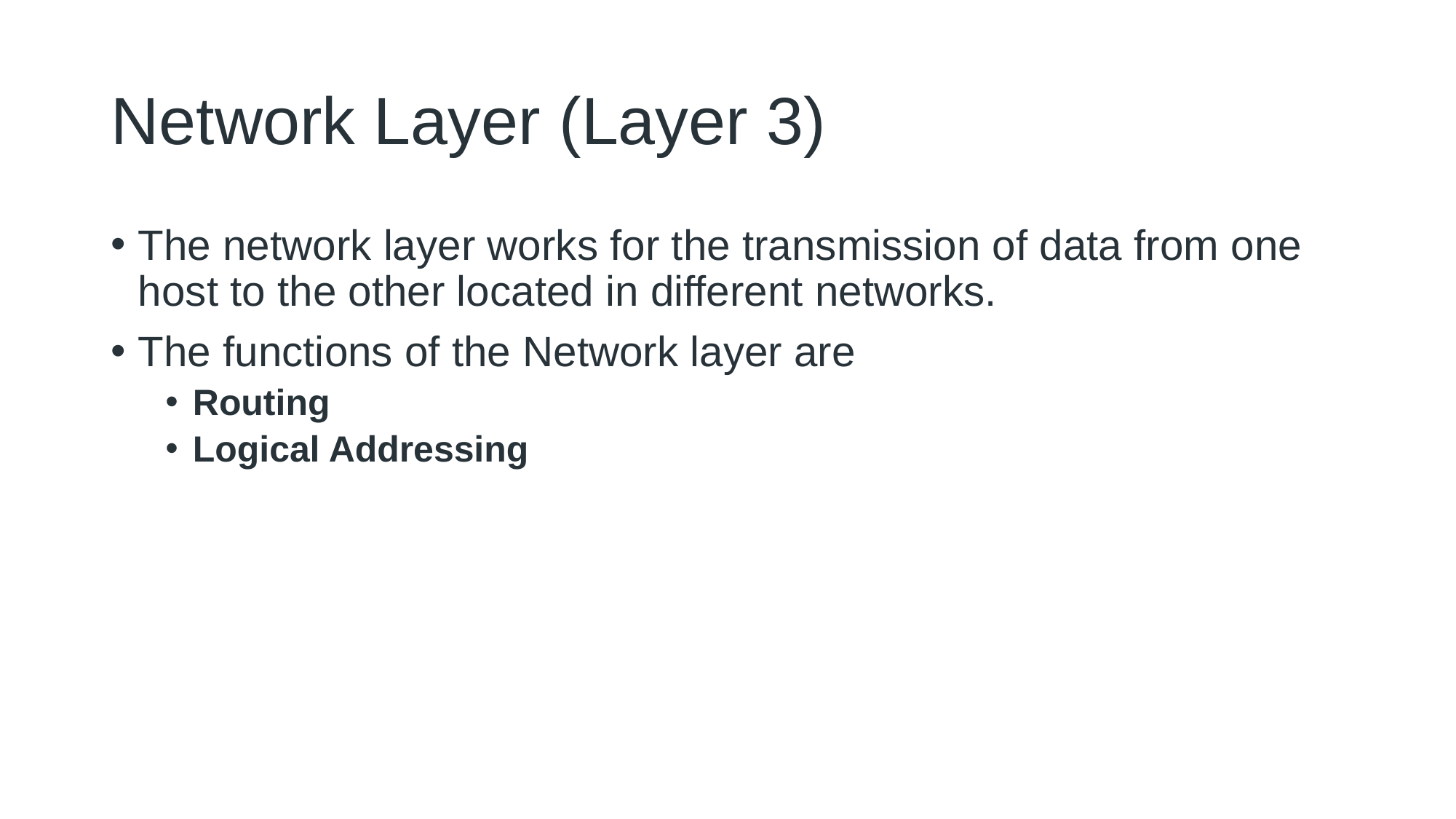

# Network Layer (Layer 3)
The network layer works for the transmission of data from one host to the other located in different networks.
The functions of the Network layer are
Routing
Logical Addressing